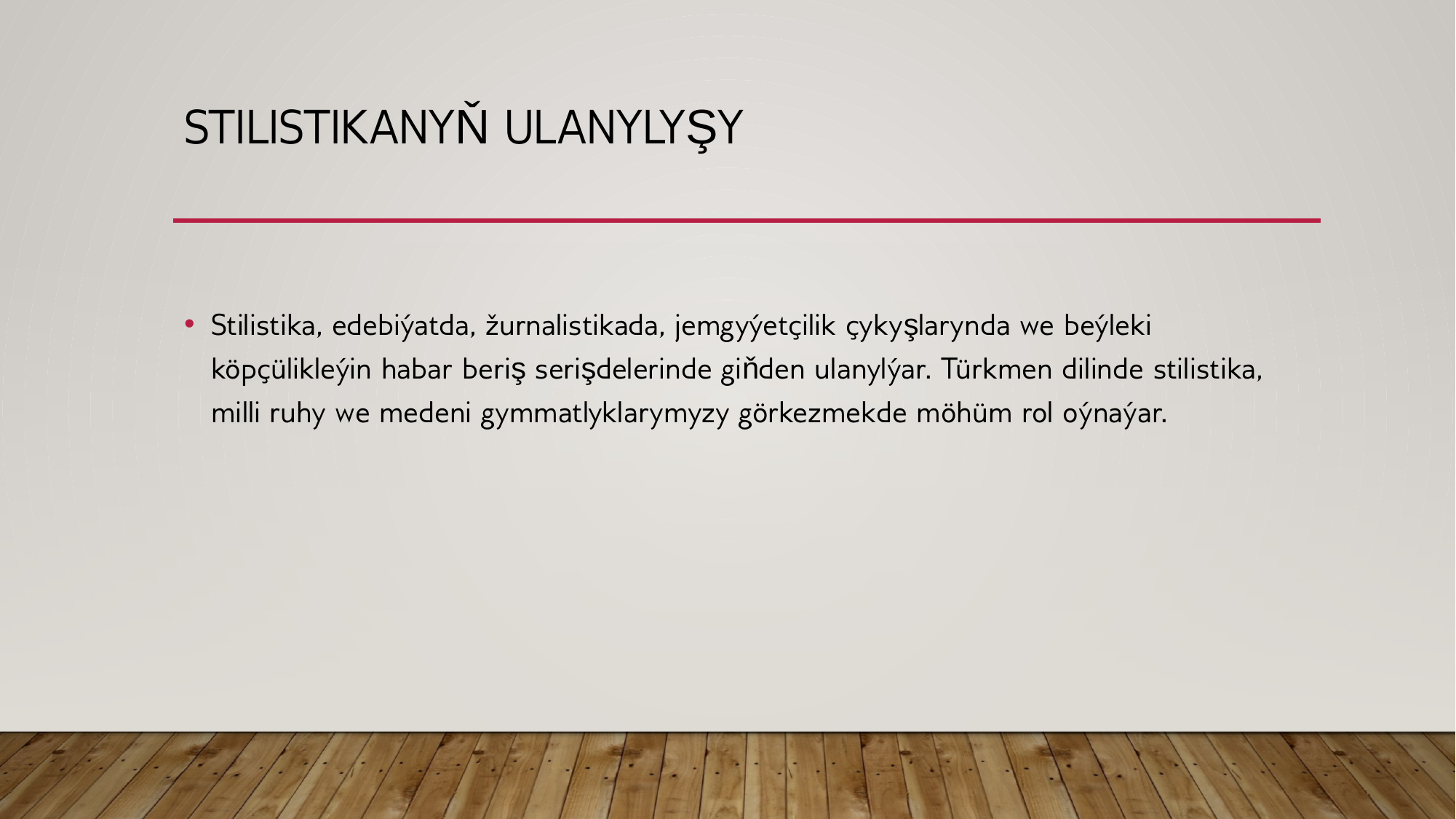

# Stilistikanyň ulanylyşy

Stilistika, edebiýatda, žurnalistikada, jemgyýetçilik çykyşlarynda we beýleki köpçülikleýin habar beriş serişdelerinde giňden ulanylýar. Türkmen dilinde stilistika, milli ruhy we medeni gymmatlyklarymyzy görkezmekde möhüm rol oýnaýar.